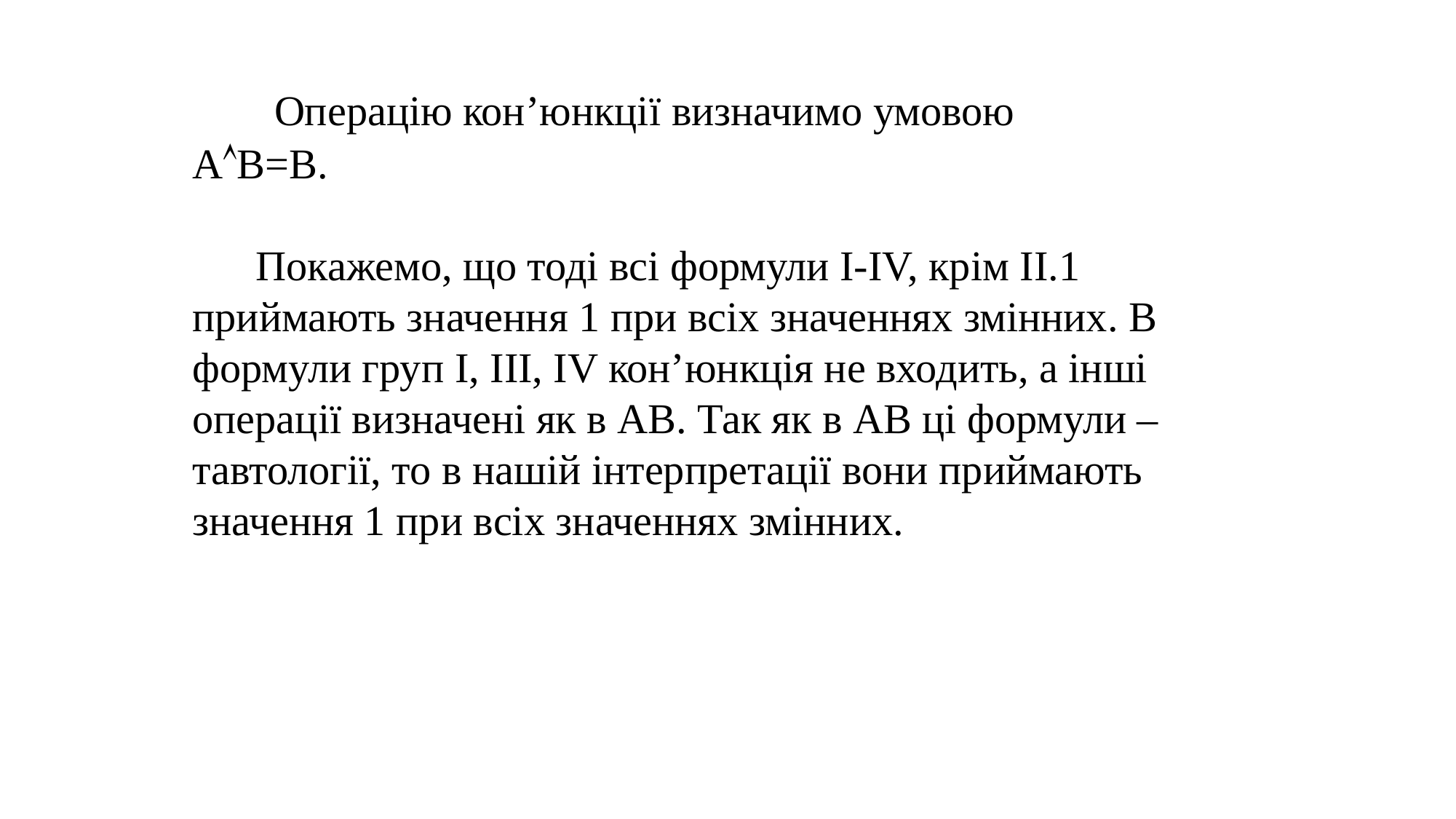

Операцію кон’юнкції визначимо умовою
А∧В=В.

      Покажемо, що тоді всі формули I-IV, крім II.1 приймають значення 1 при всіх значеннях змінних. В формули груп I, III, IV кон’юнкція не входить, а інші операції визначені як в АВ. Так як в АВ ці формули – тавтології, то в нашій інтерпретації вони приймають значення 1 при всіх значеннях змінних.